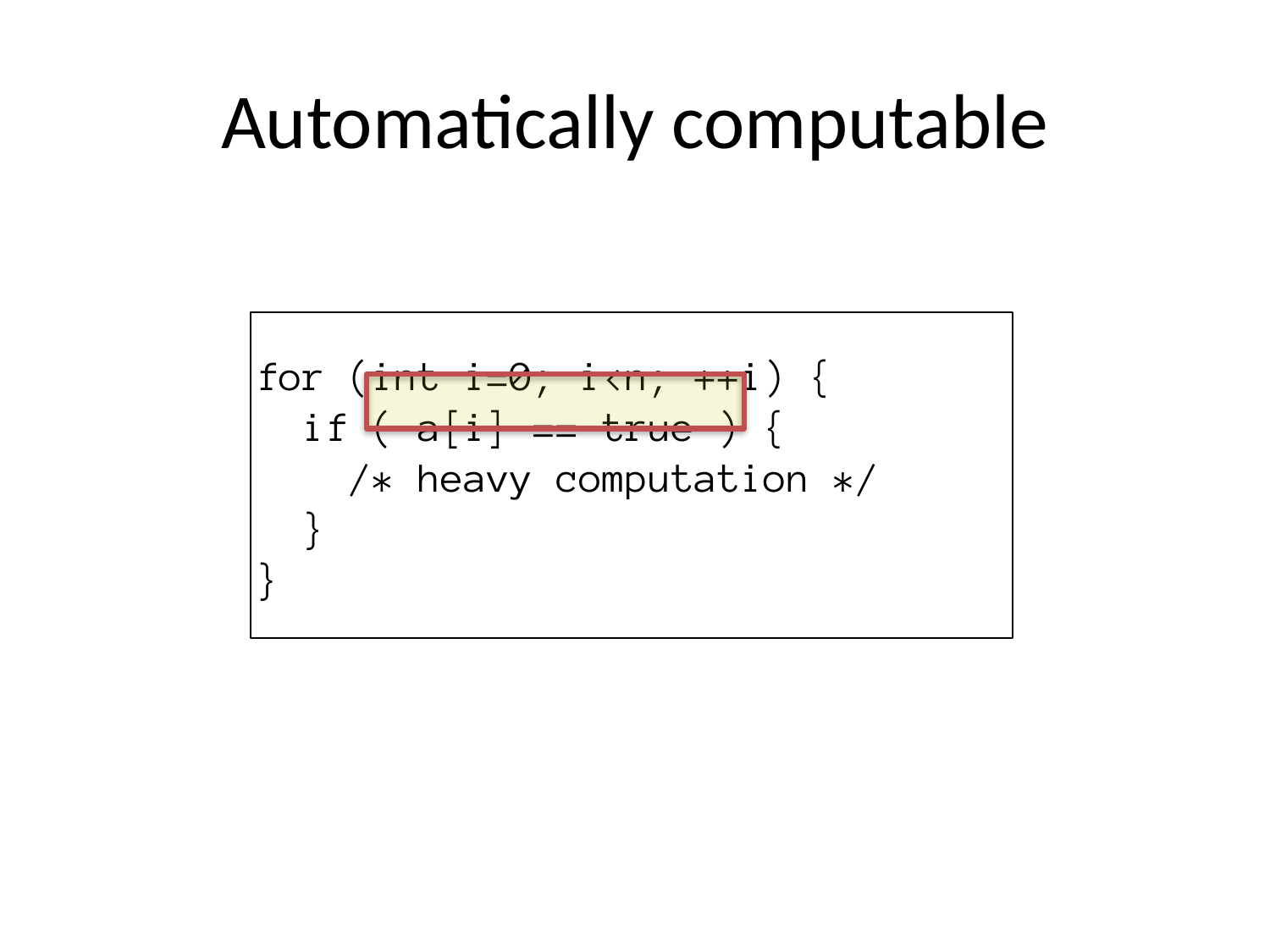

# Automatically computable
for (int i=0; i<n; ++i) {
  if ( a[i] == true ) {
    /* heavy computation */
  }
}